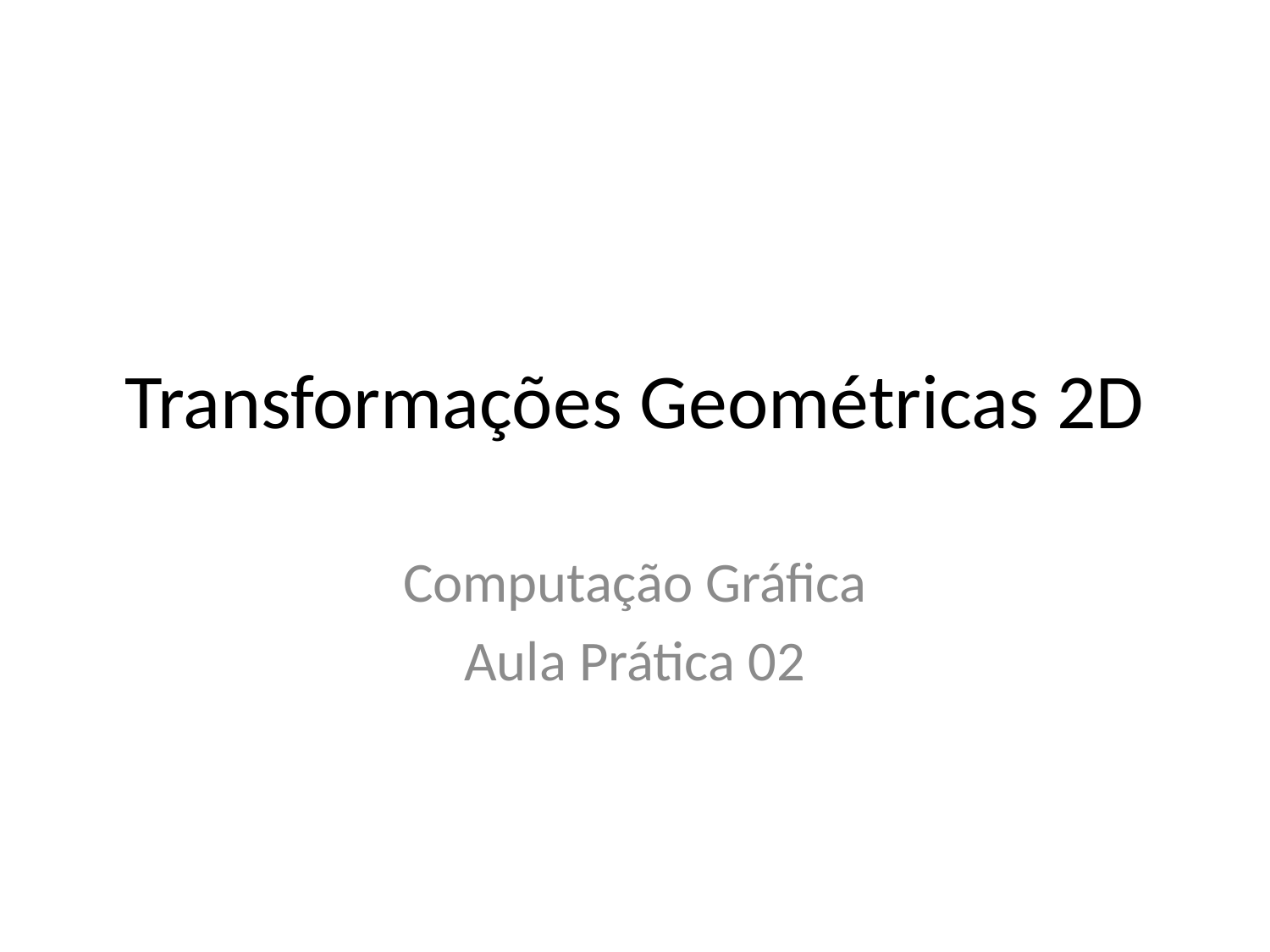

# Transformações Geométricas 2D
Computação Gráfica
Aula Prática 02